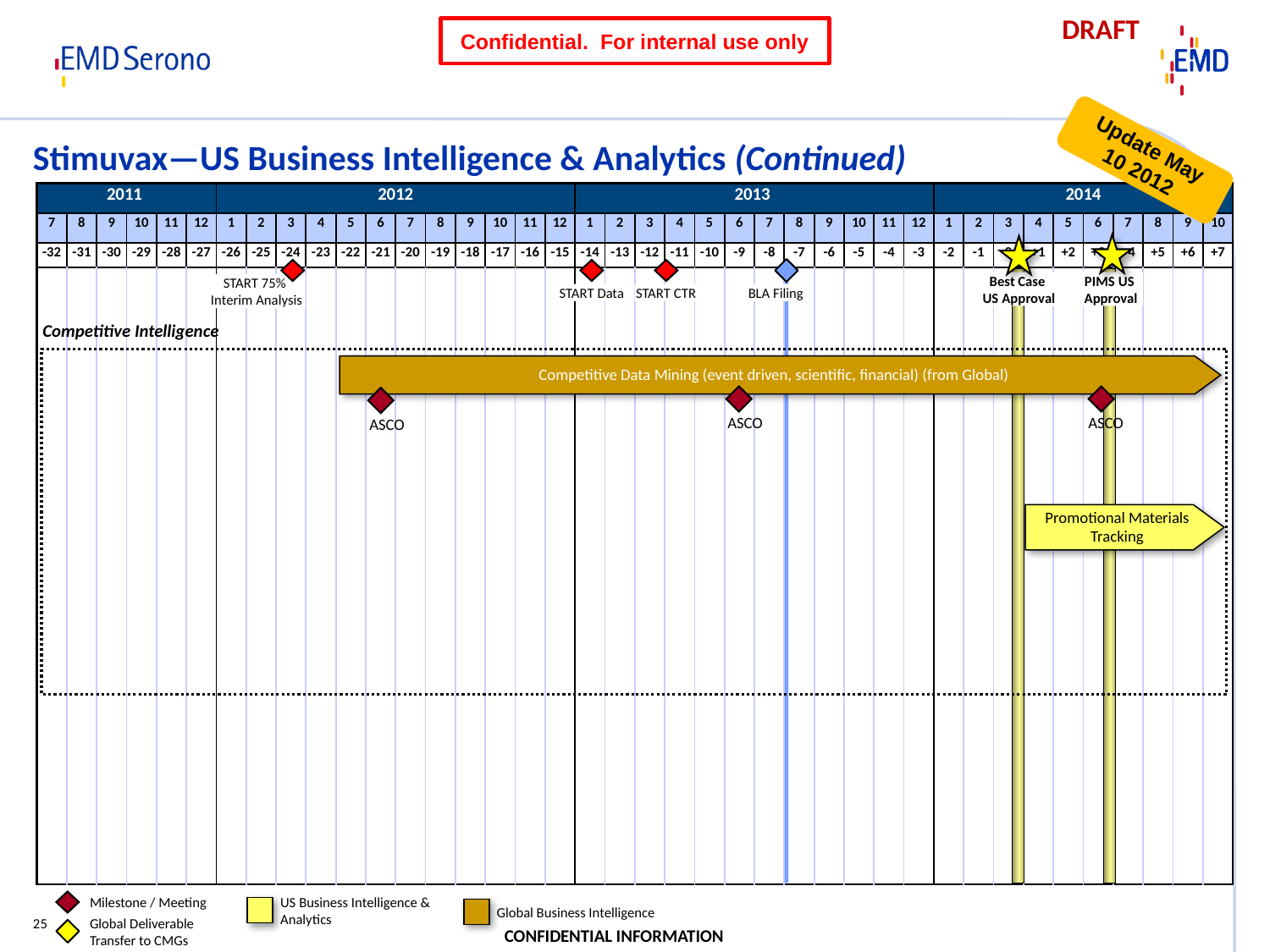

# Stimuvax—US Business Intelligence & Analytics (Continued)
Competitive Intelligence

Competitive Data Mining (event driven, scientific, financial) (from Global)

ASCO
ASCO
ASCO
Promotional Materials Tracking
Milestone / Meeting

Global Deliverable Transfer to CMGs

US Business Intelligence & Analytics

Global Business Intelligence

25